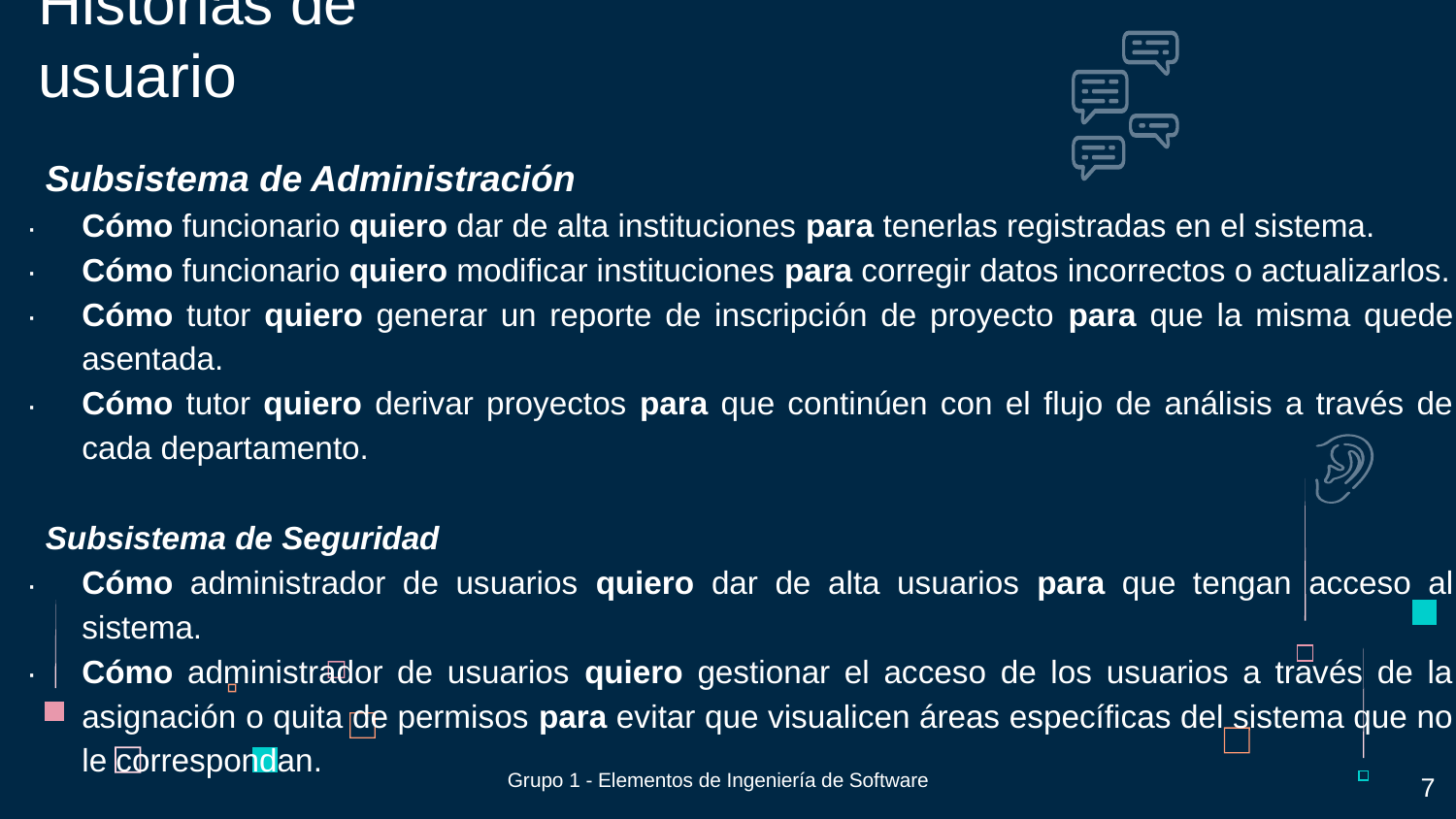

# Historias de usuario
Subsistema de Administración
Cómo funcionario quiero dar de alta instituciones para tenerlas registradas en el sistema.
Cómo funcionario quiero modificar instituciones para corregir datos incorrectos o actualizarlos.
Cómo tutor quiero generar un reporte de inscripción de proyecto para que la misma quede asentada.
Cómo tutor quiero derivar proyectos para que continúen con el flujo de análisis a través de cada departamento.

Subsistema de Seguridad
Cómo administrador de usuarios quiero dar de alta usuarios para que tengan acceso al sistema.
Cómo administrador de usuarios quiero gestionar el acceso de los usuarios a través de la asignación o quita de permisos para evitar que visualicen áreas específicas del sistema que no le correspondan.

Grupo 1 - Elementos de Ingeniería de Software
7